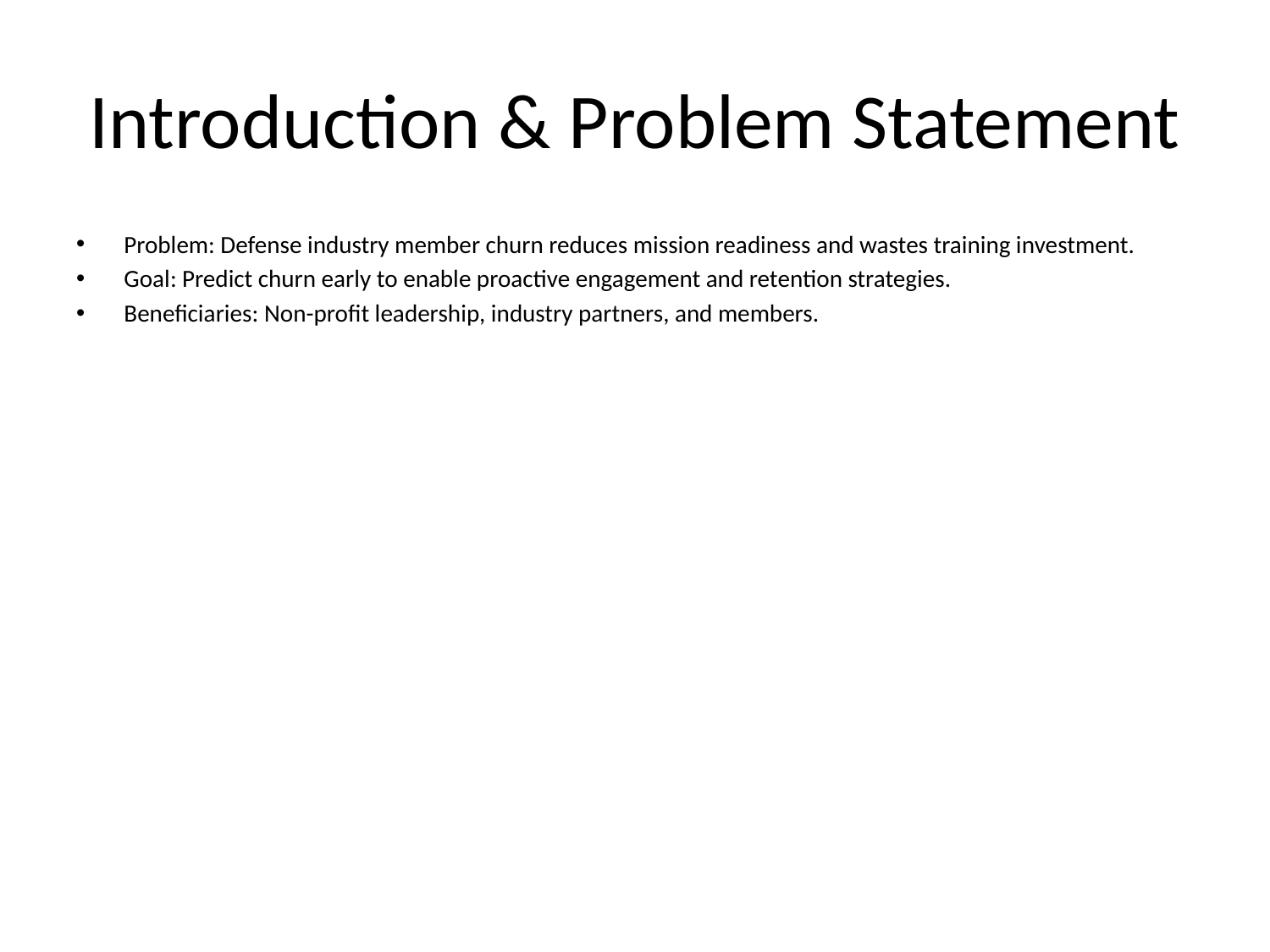

# Introduction & Problem Statement
Problem: Defense industry member churn reduces mission readiness and wastes training investment.
Goal: Predict churn early to enable proactive engagement and retention strategies.
Beneficiaries: Non-profit leadership, industry partners, and members.